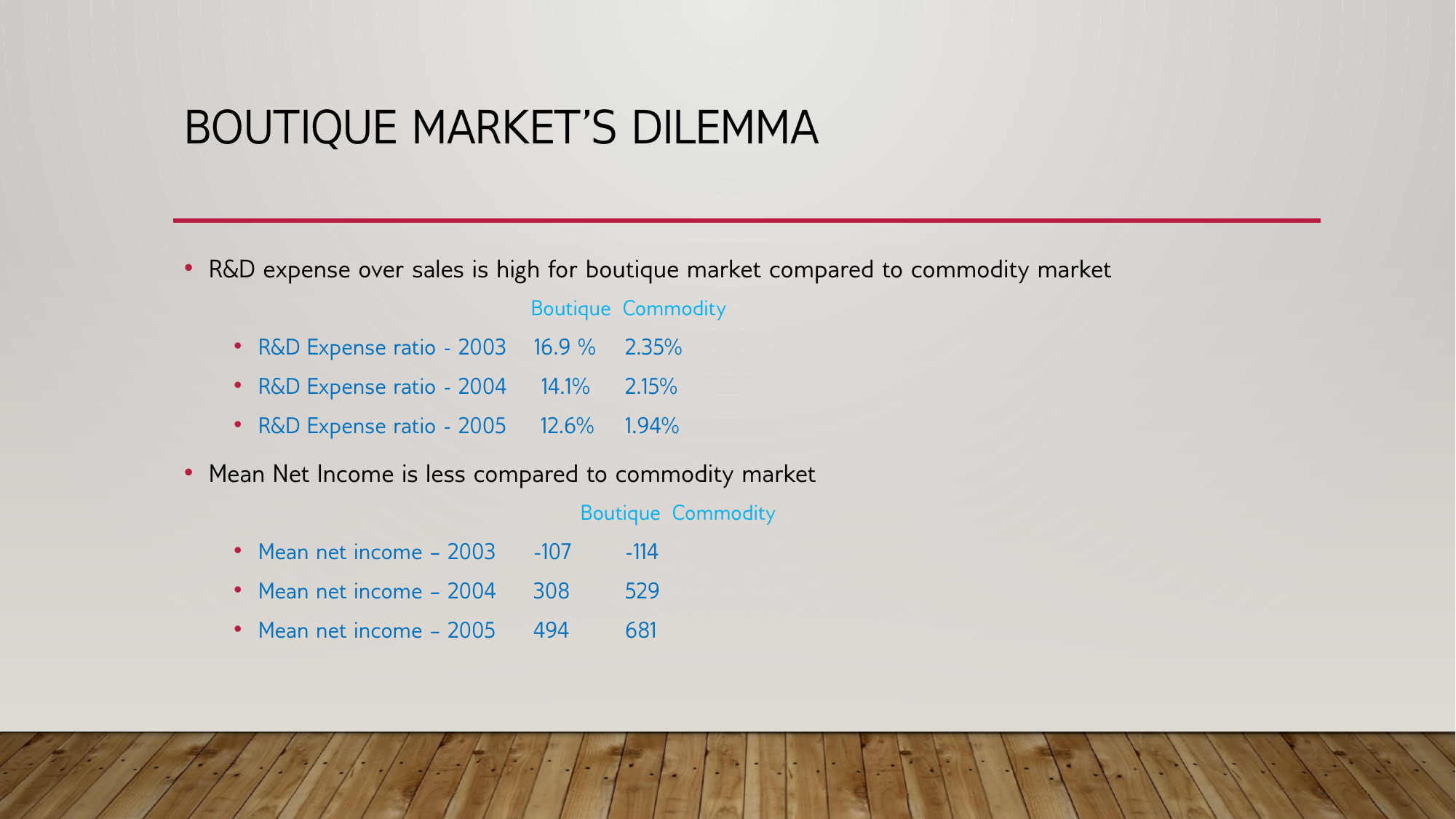

# Boutique market’s dilemma
R&D expense over sales is high for boutique market compared to commodity market
Boutique	Commodity
R&D Expense ratio - 2003    16.9 %	2.35%
R&D Expense ratio - 2004     14.1%	2.15%
R&D Expense ratio - 2005     12.6%	1.94%
Mean Net Income is less compared to commodity market
Boutique	Commodity
Mean net income – 2003	-107	-114
Mean net income – 2004	308	529
Mean net income – 2005	494	681